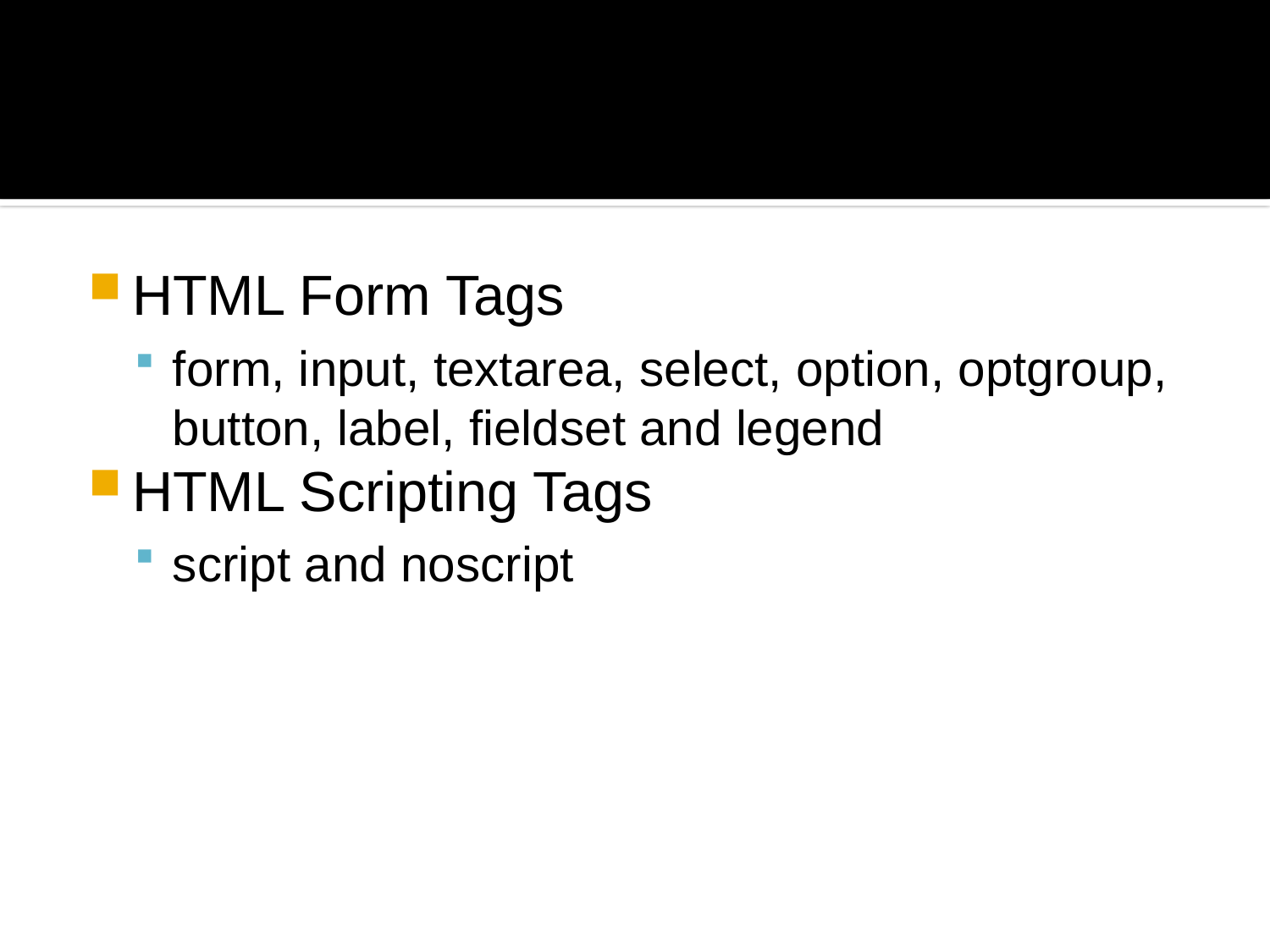

#
HTML Form Tags
form, input, textarea, select, option, optgroup, button, label, fieldset and legend
HTML Scripting Tags
script and noscript